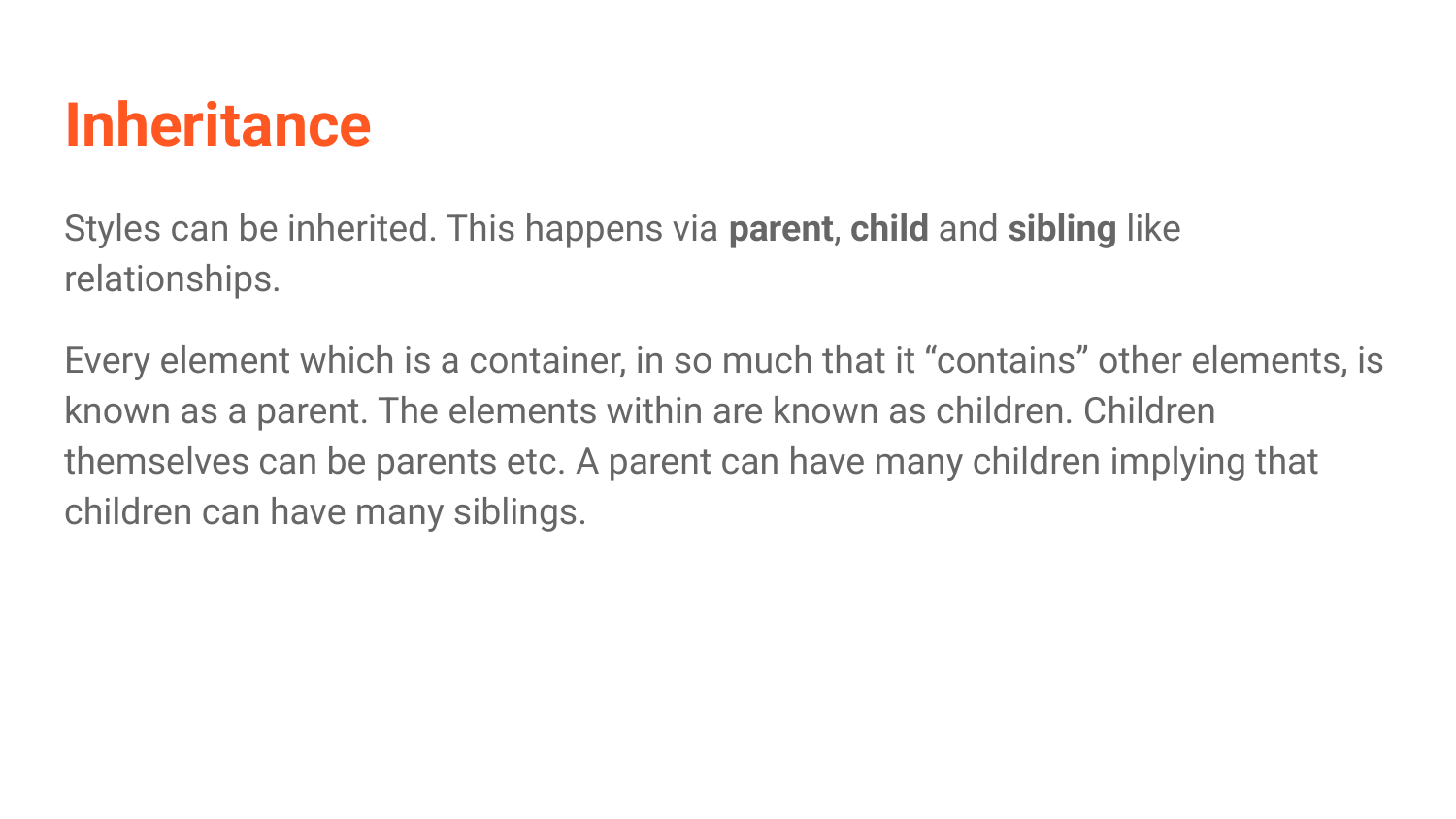

# Inheritance
Styles can be inherited. This happens via parent, child and sibling like relationships.
Every element which is a container, in so much that it “contains” other elements, is known as a parent. The elements within are known as children. Children themselves can be parents etc. A parent can have many children implying that children can have many siblings.